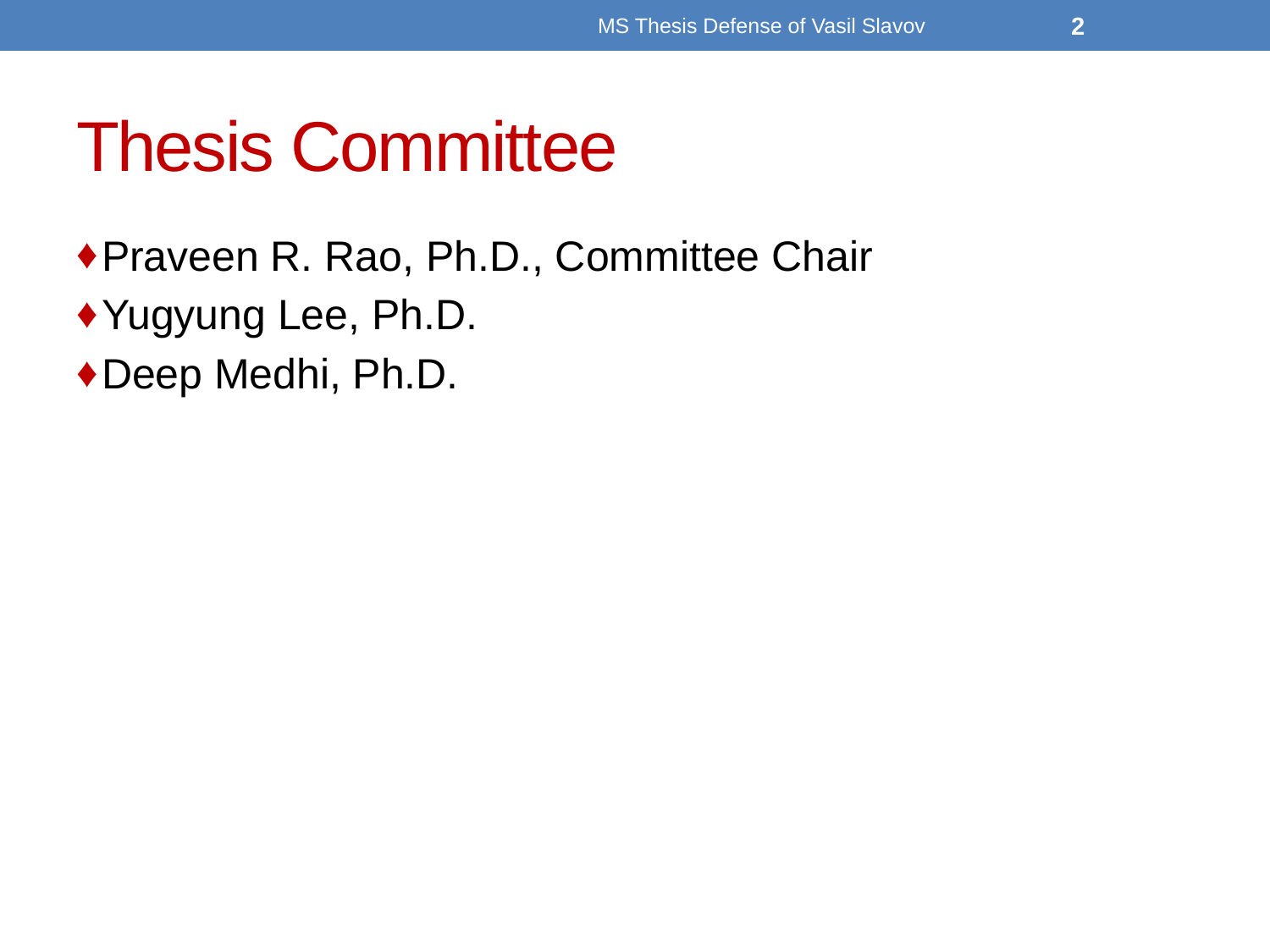

MS Thesis Defense of Vasil Slavov
2
# Thesis Committee
Praveen R. Rao, Ph.D., Committee Chair
Yugyung Lee, Ph.D.
Deep Medhi, Ph.D.